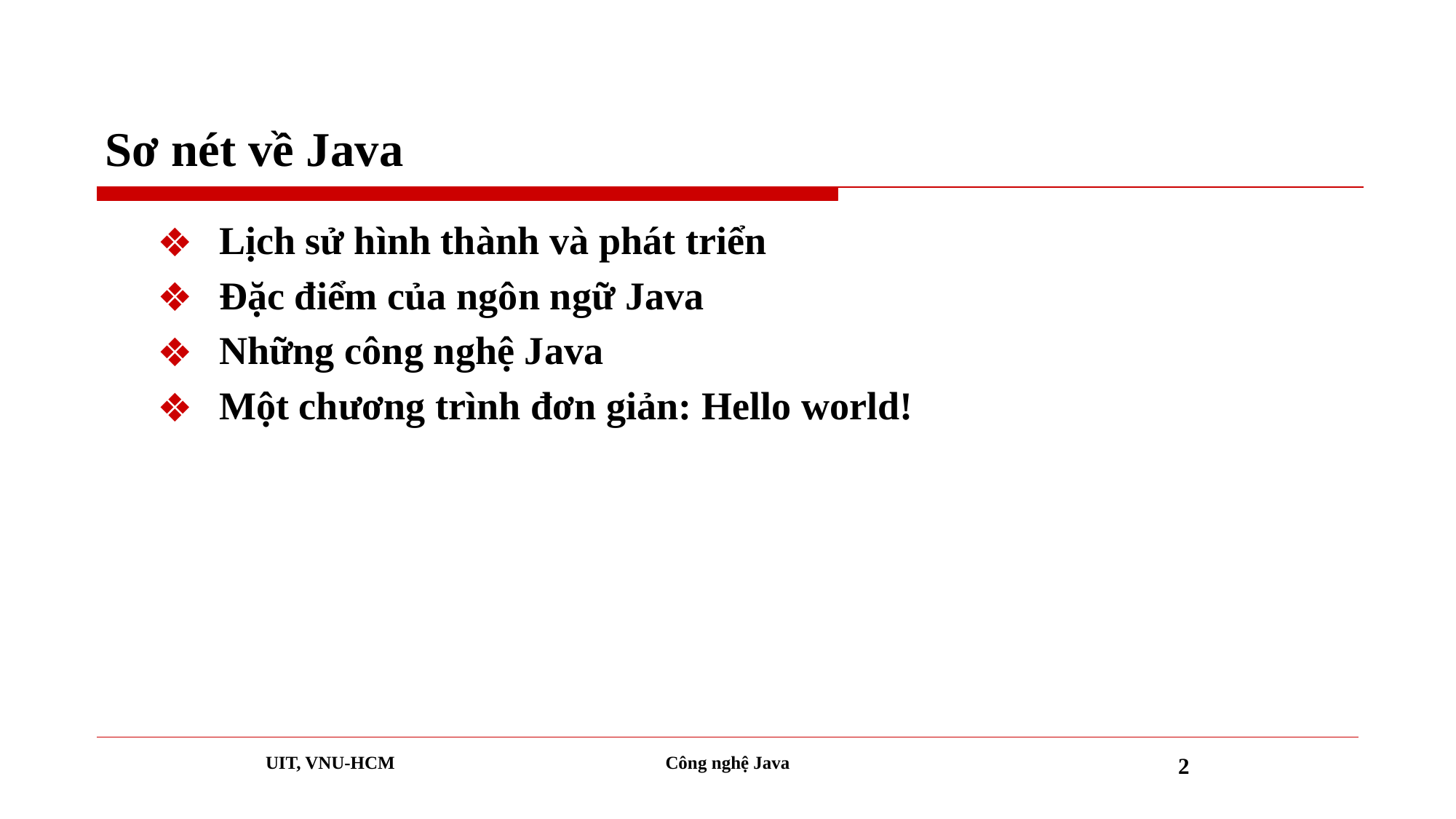

# Sơ nét về Java
Lịch sử hình thành và phát triển
Đặc điểm của ngôn ngữ Java
Những công nghệ Java
Một chương trình đơn giản: Hello world!
UIT, VNU-HCM
Công nghệ Java
2